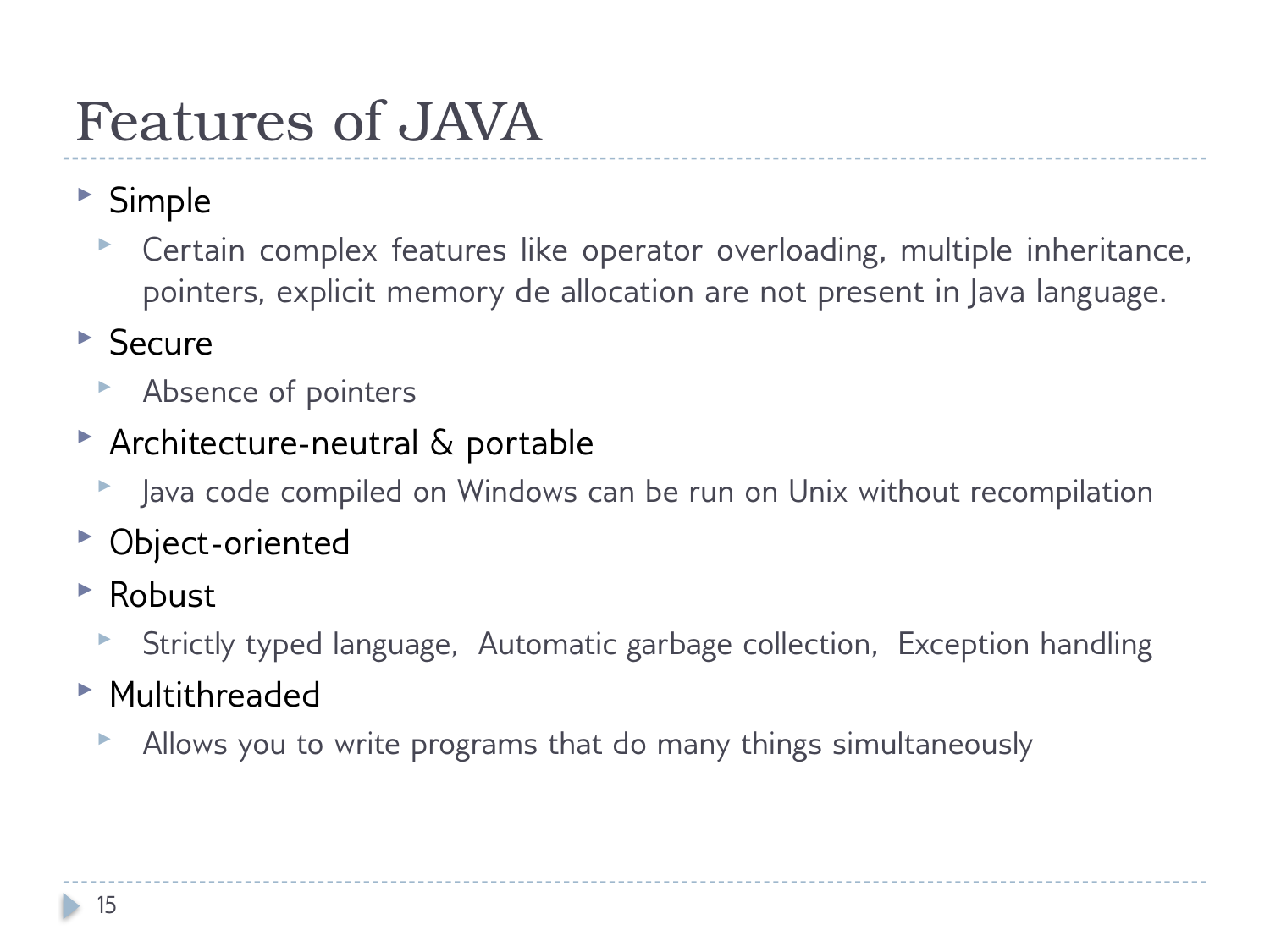

# Features of JAVA
Simple
Certain complex features like operator overloading, multiple inheritance, pointers, explicit memory de allocation are not present in Java language.
Secure
Absence of pointers
Architecture-neutral & portable
Java code compiled on Windows can be run on Unix without recompilation
Object-oriented
Robust
Strictly typed language,  Automatic garbage collection,  Exception handling
Multithreaded
Allows you to write programs that do many things simultaneously
15